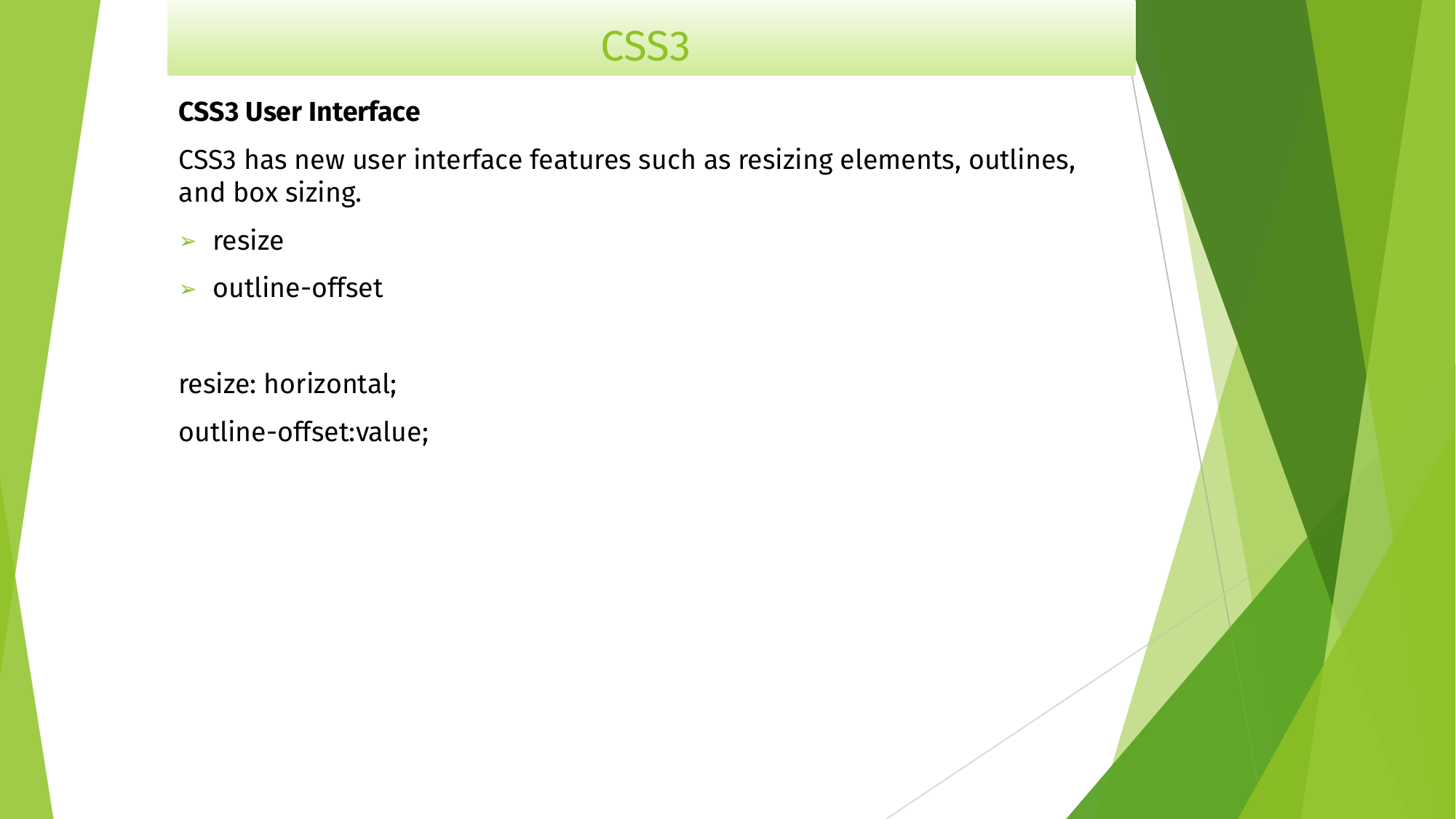

# CSS3
CSS3 User Interface
CSS3 has new user interface features such as resizing elements, outlines, and box sizing.
resize
outline-offset

resize: horizontal;
outline-offset:value;